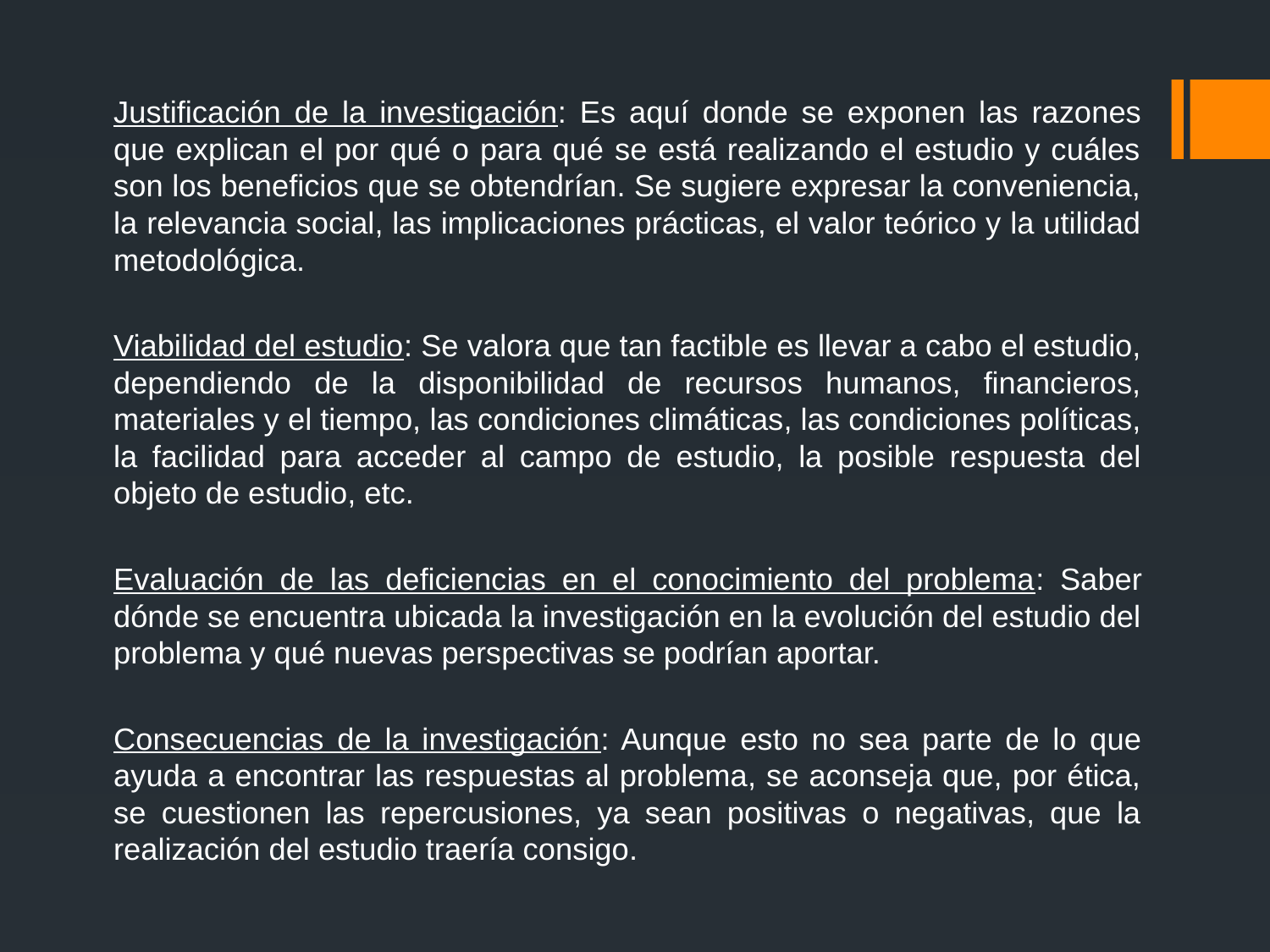

Justificación de la investigación: Es aquí donde se exponen las razones que explican el por qué o para qué se está realizando el estudio y cuáles son los beneficios que se obtendrían. Se sugiere expresar la conveniencia, la relevancia social, las implicaciones prácticas, el valor teórico y la utilidad metodológica.

Viabilidad del estudio: Se valora que tan factible es llevar a cabo el estudio, dependiendo de la disponibilidad de recursos humanos, financieros, materiales y el tiempo, las condiciones climáticas, las condiciones políticas, la facilidad para acceder al campo de estudio, la posible respuesta del objeto de estudio, etc.

Evaluación de las deficiencias en el conocimiento del problema: Saber dónde se encuentra ubicada la investigación en la evolución del estudio del problema y qué nuevas perspectivas se podrían aportar.

Consecuencias de la investigación: Aunque esto no sea parte de lo que ayuda a encontrar las respuestas al problema, se aconseja que, por ética, se cuestionen las repercusiones, ya sean positivas o negativas, que la realización del estudio traería consigo.